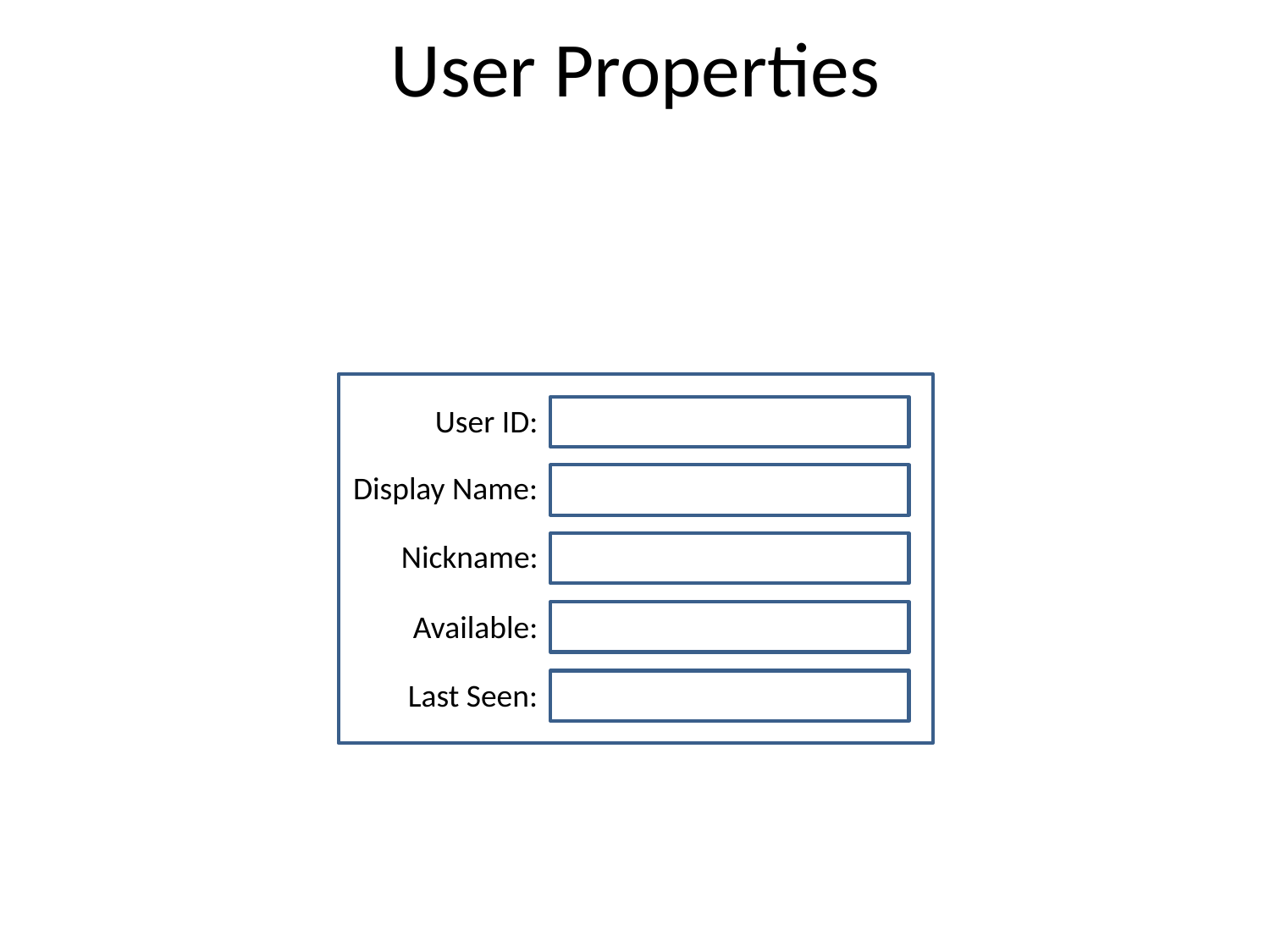

# User Properties

User ID:

Display Name:

Nickname:

Available:

Last Seen: